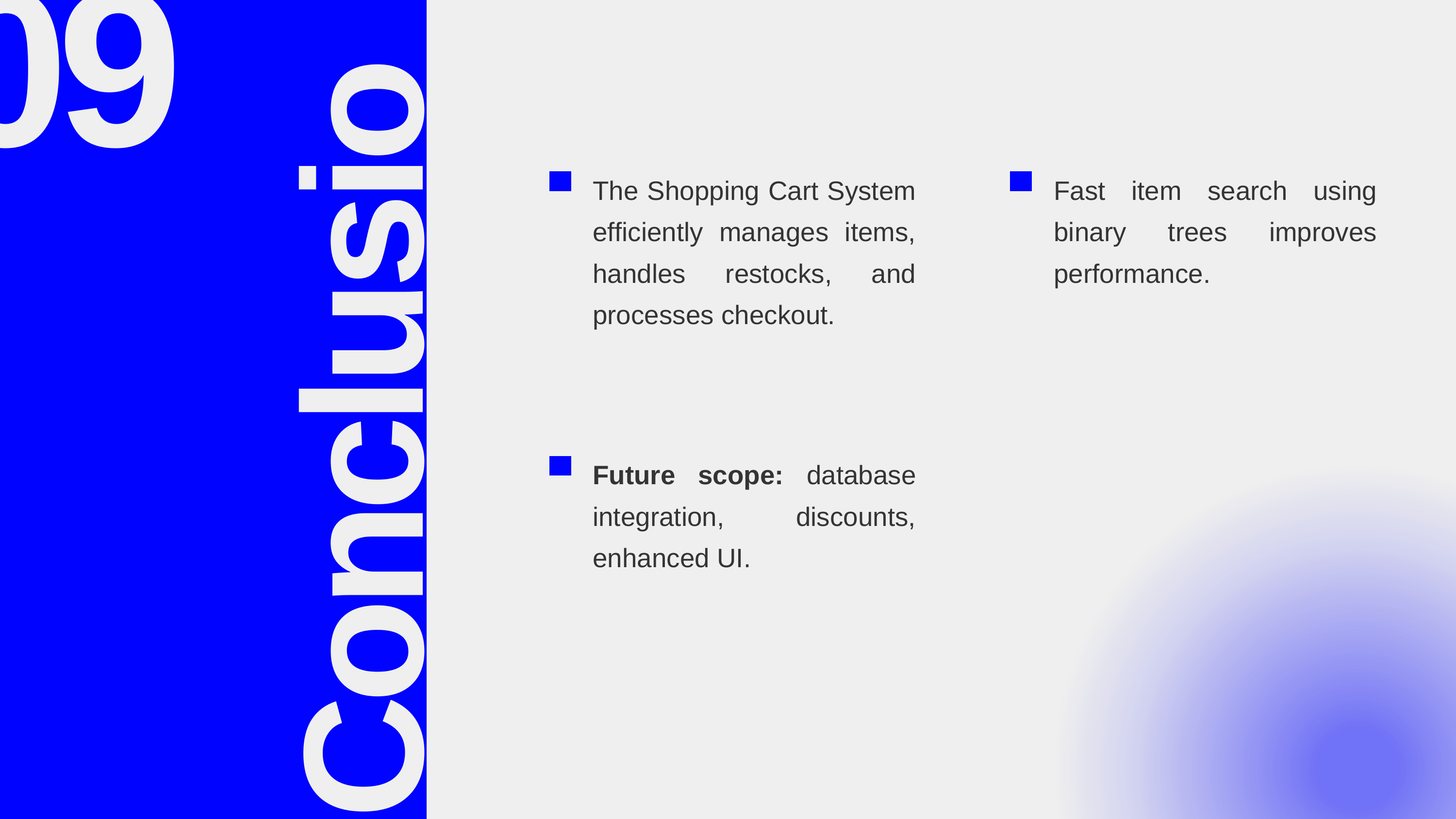

09
 Conclusion
The Shopping Cart System efficiently manages items, handles restocks, and processes checkout.
Fast item search using binary trees improves performance.

Future scope: database integration, discounts, enhanced UI.